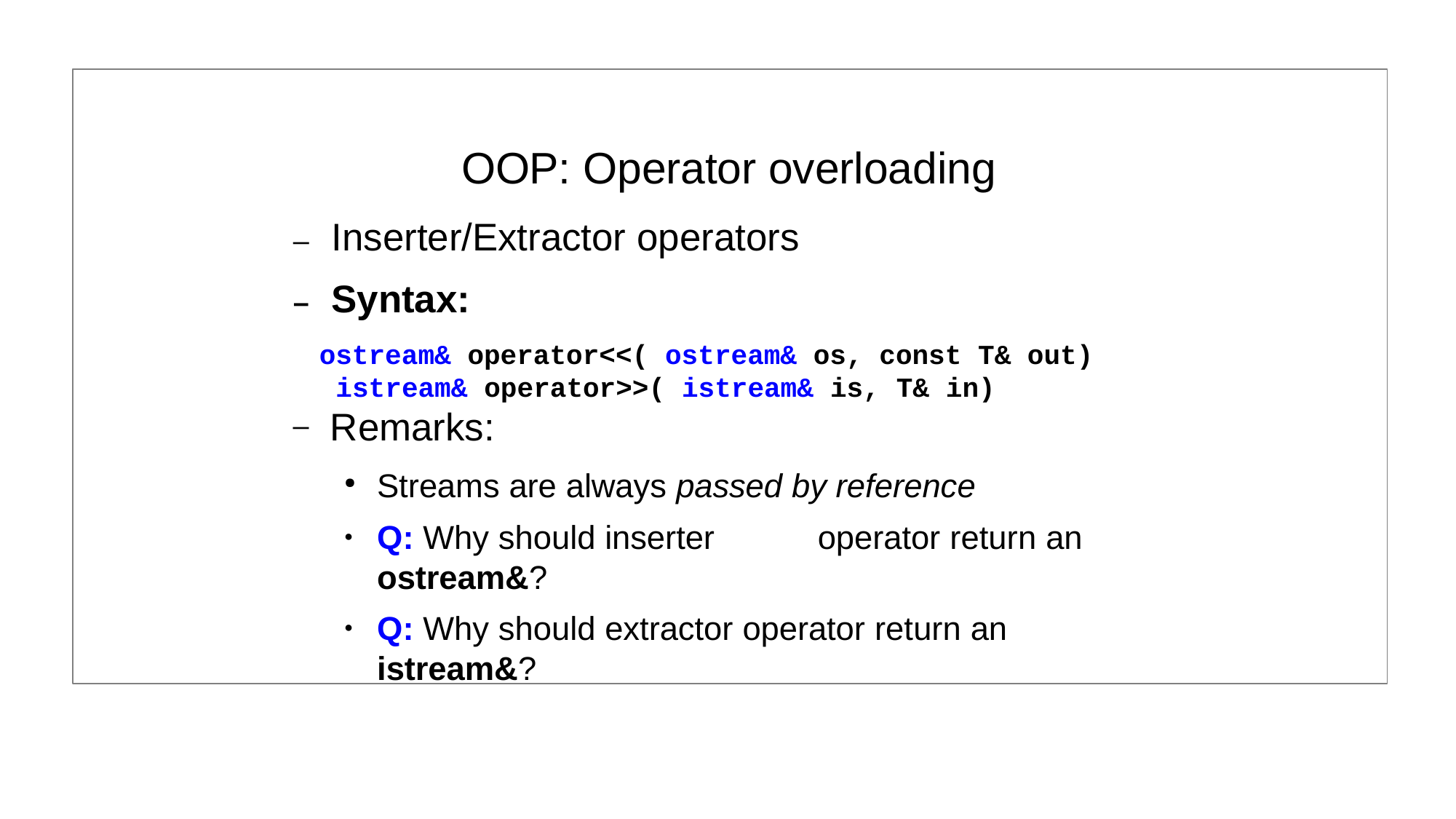

# OOP: Operator overloading
–	Inserter/Extractor operators
–	Syntax:
ostream& operator<<( ostream& os, const T& out)  istream& operator>>( istream& is, T& in)
Remarks:
Streams are always passed by reference
Q: Why should inserter	operator return an ostream&?
Q: Why should extractor operator return an istream&?